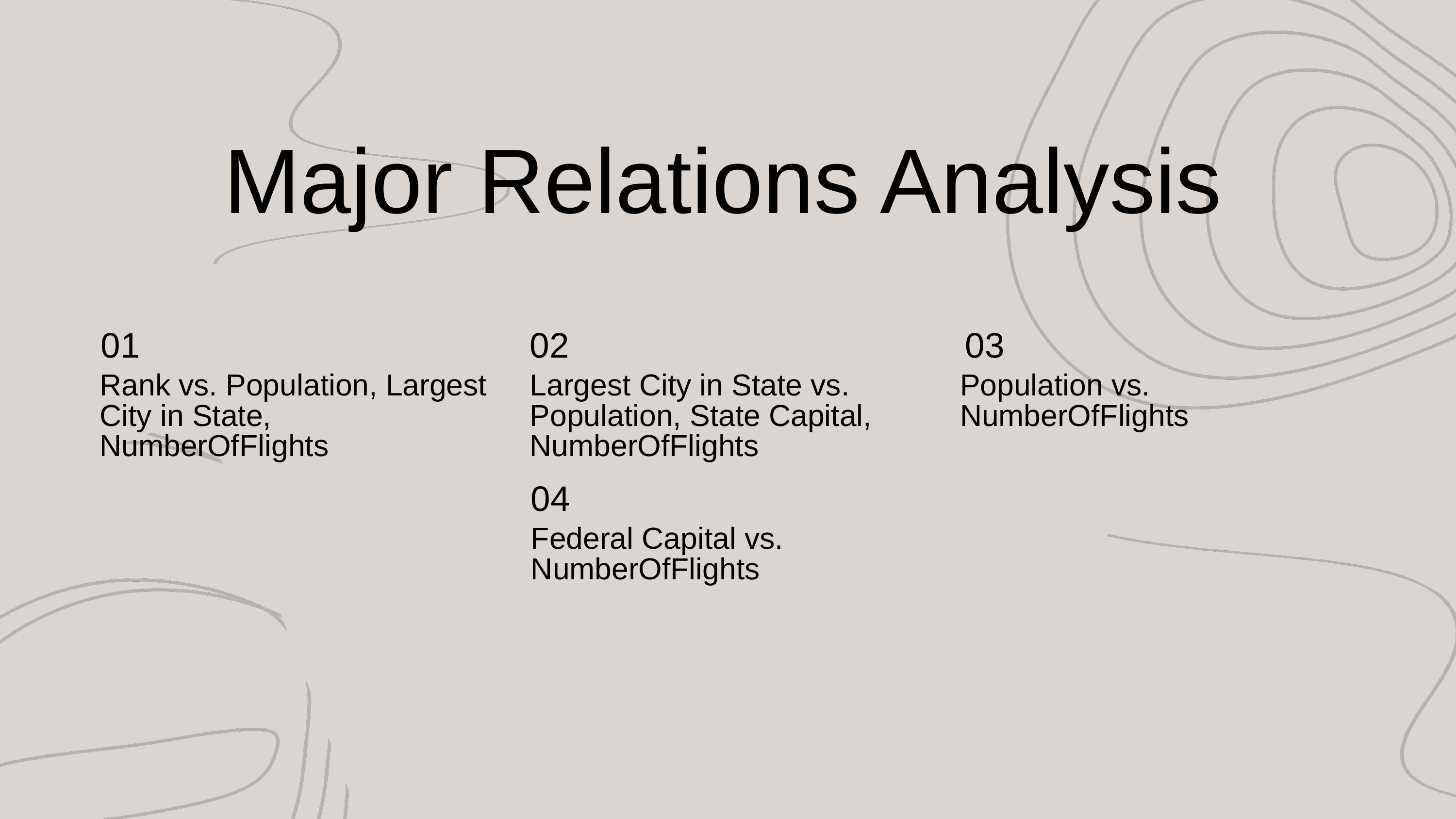

Major Relations Analysis
01
02
03
Rank vs. Population, Largest City in State, NumberOfFlights

Largest City in State vs. Population, State Capital, NumberOfFlights

Population vs. NumberOfFlights

04
Federal Capital vs. NumberOfFlights